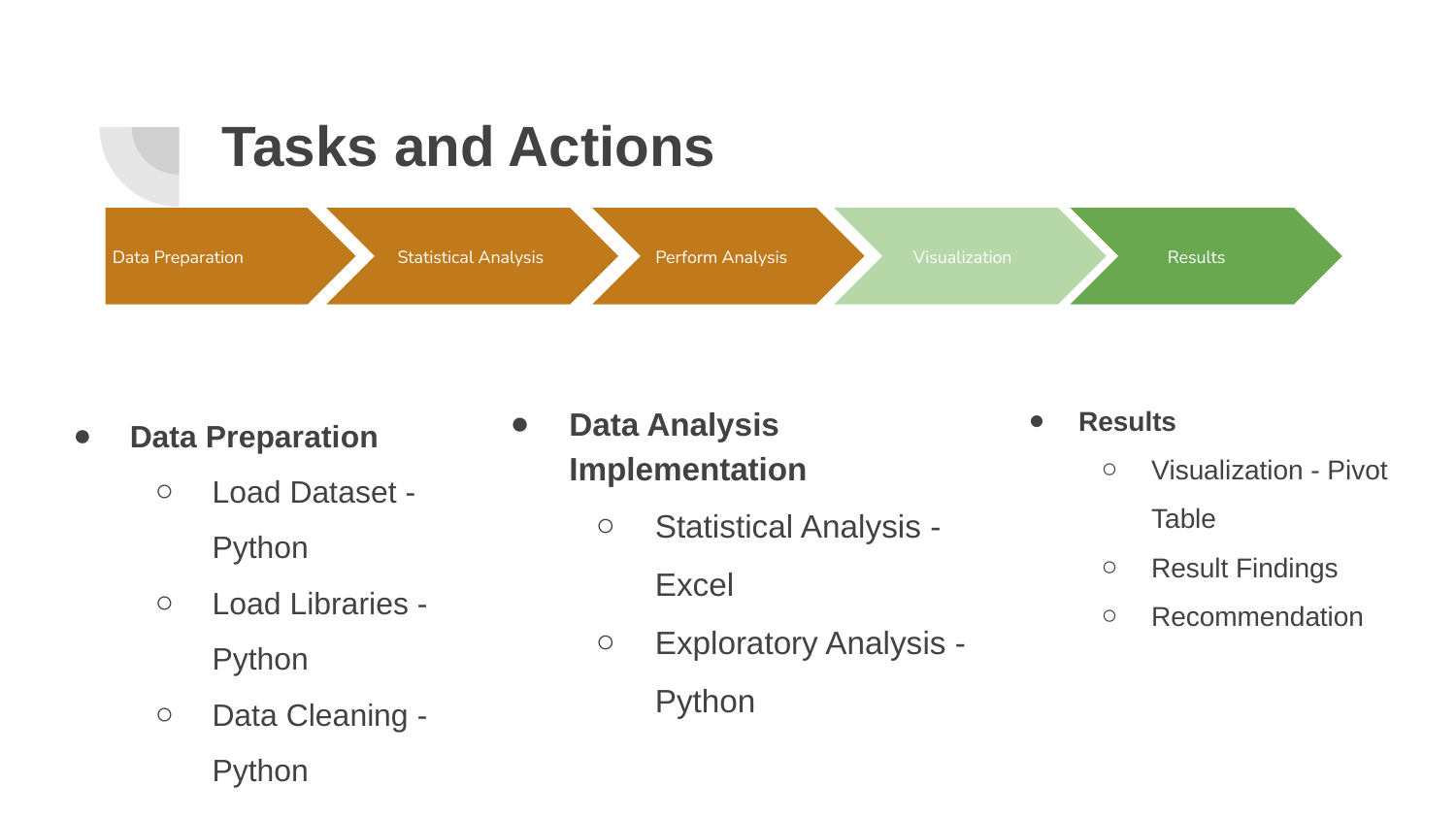

# Tasks and Actions

Perform Analysis
Data Preparation
Statistical Analysis
Visualization
Results

Results
Visualization - Pivot Table
Result Findings
Recommendation

Data Preparation
Load Dataset - Python
Load Libraries - Python
Data Cleaning - Python

Data Analysis Implementation
Statistical Analysis - Excel
Exploratory Analysis - Python